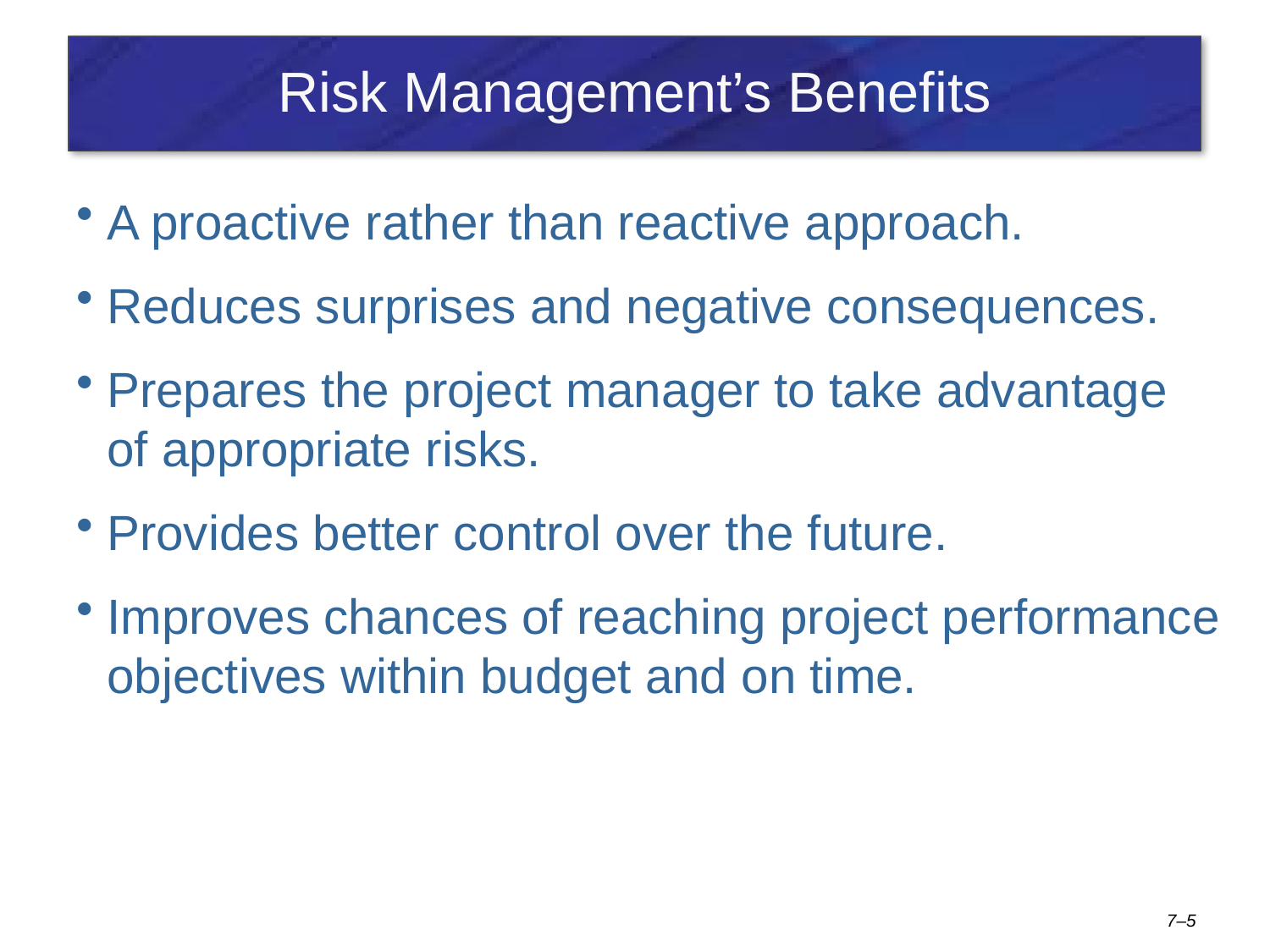

# Risk Management’s Benefits
A proactive rather than reactive approach.
Reduces surprises and negative consequences.
Prepares the project manager to take advantage
of appropriate risks.
Provides better control over the future.
Improves chances of reaching project performance objectives within budget and on time.
7–5